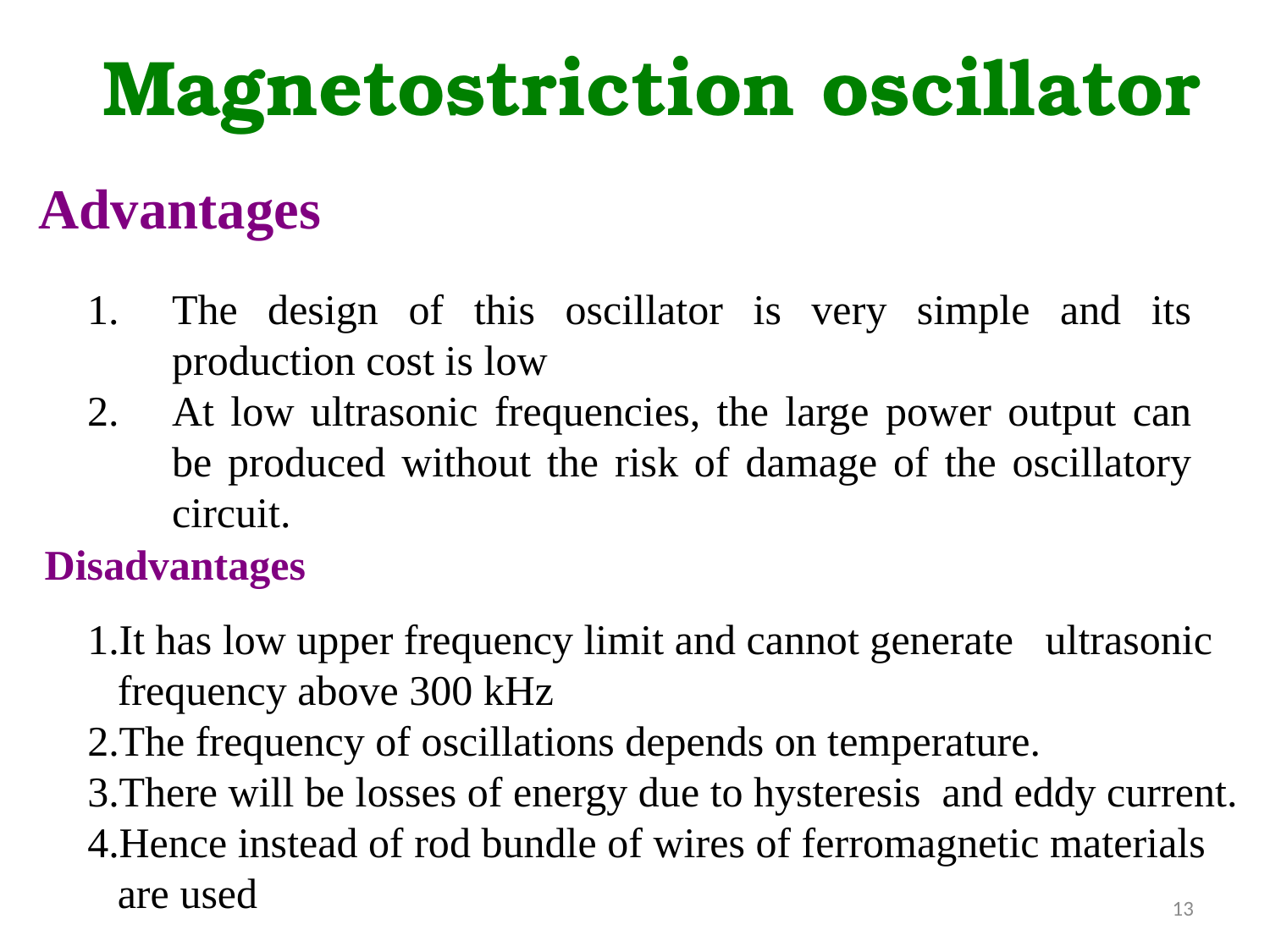

Magnetostriction oscillator
Advantages
The design of this oscillator is very simple and its production cost is low
At low ultrasonic frequencies, the large power output can be produced without the risk of damage of the oscillatory circuit.
Disadvantages
It has low upper frequency limit and cannot generate   ultrasonic   frequency above 300 kHz
The frequency of oscillations depends on temperature.
There will be losses of energy due to hysteresis  and eddy current.
Hence instead of rod bundle of wires of ferromagnetic materials are used

13